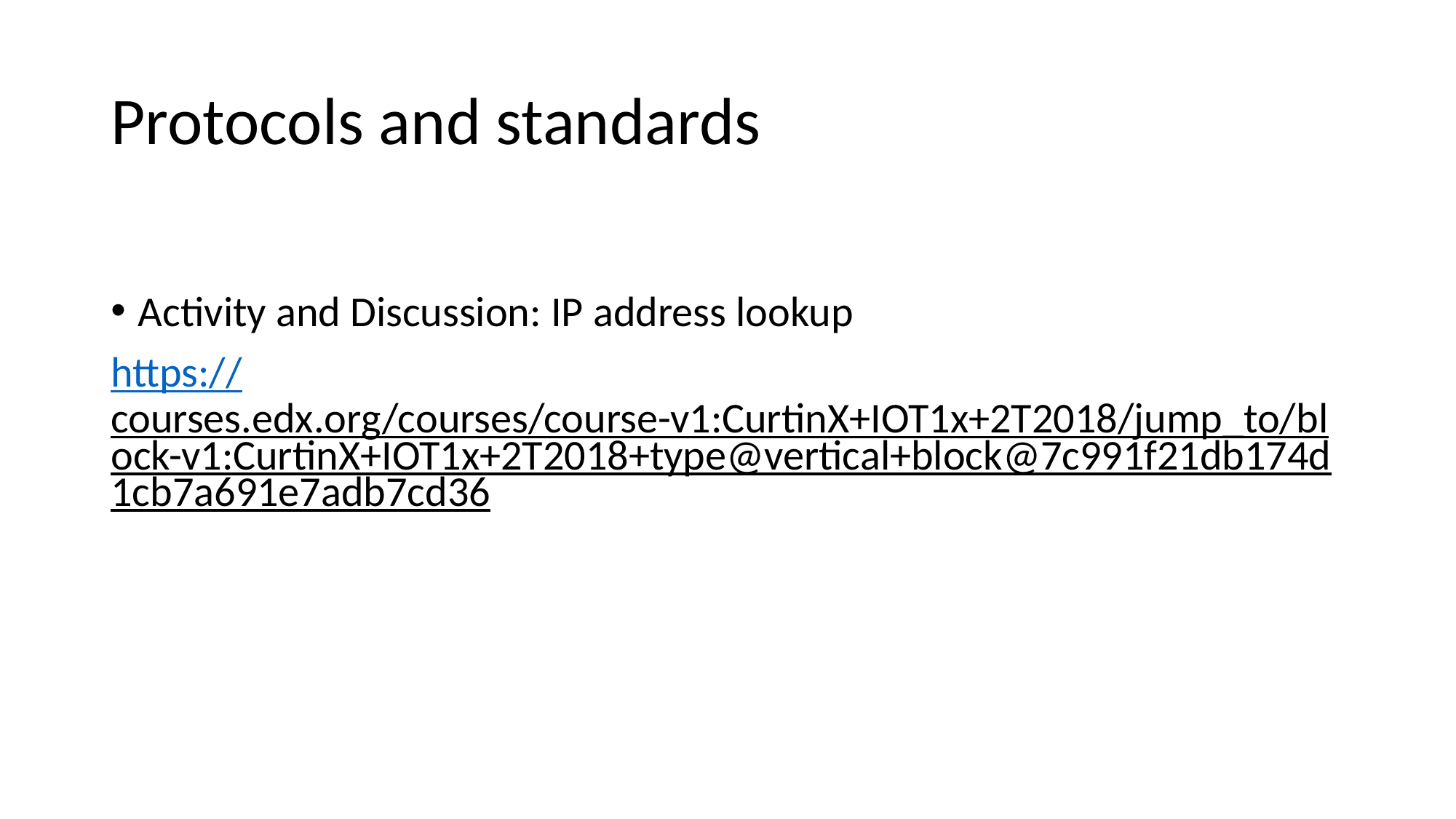

# Protocols and standards

Activity and Discussion: IP address lookup
https://courses.edx.org/courses/course-v1:CurtinX+IOT1x+2T2018/jump_to/block-v1:CurtinX+IOT1x+2T2018+type@vertical+block@7c991f21db174d1cb7a691e7adb7cd36